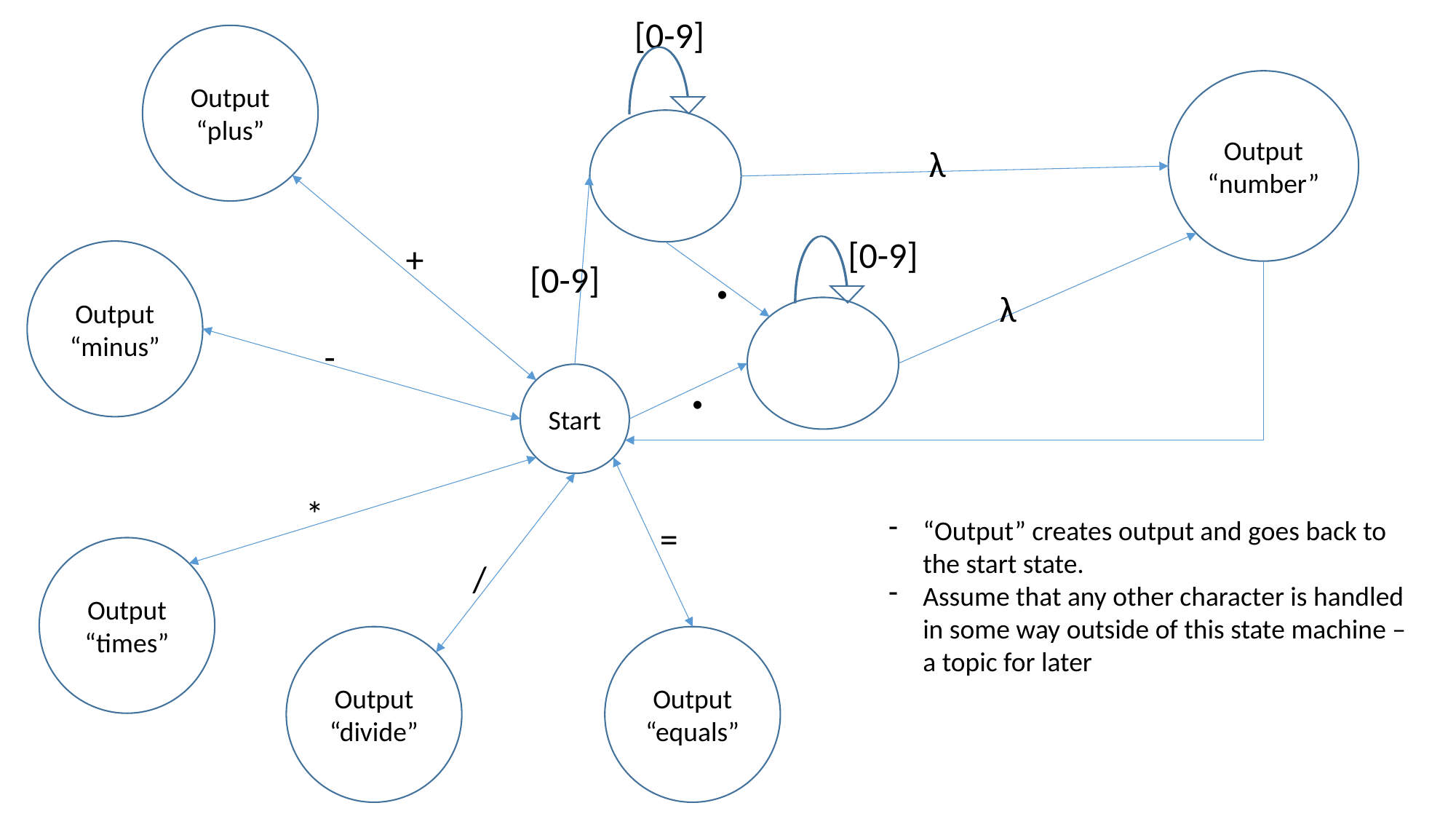

[0-9]
Output
“plus”

Output
“number”

λ
.
[0-9]
+

Output
“minus”
[0-9]
λ

-
.
Start
*
=
Output
“times”
/
Output
“divide”
Output
“equals”
“Output” creates output and goes back to the start state.
Assume that any other character is handled in some way outside of this state machine – a topic for later